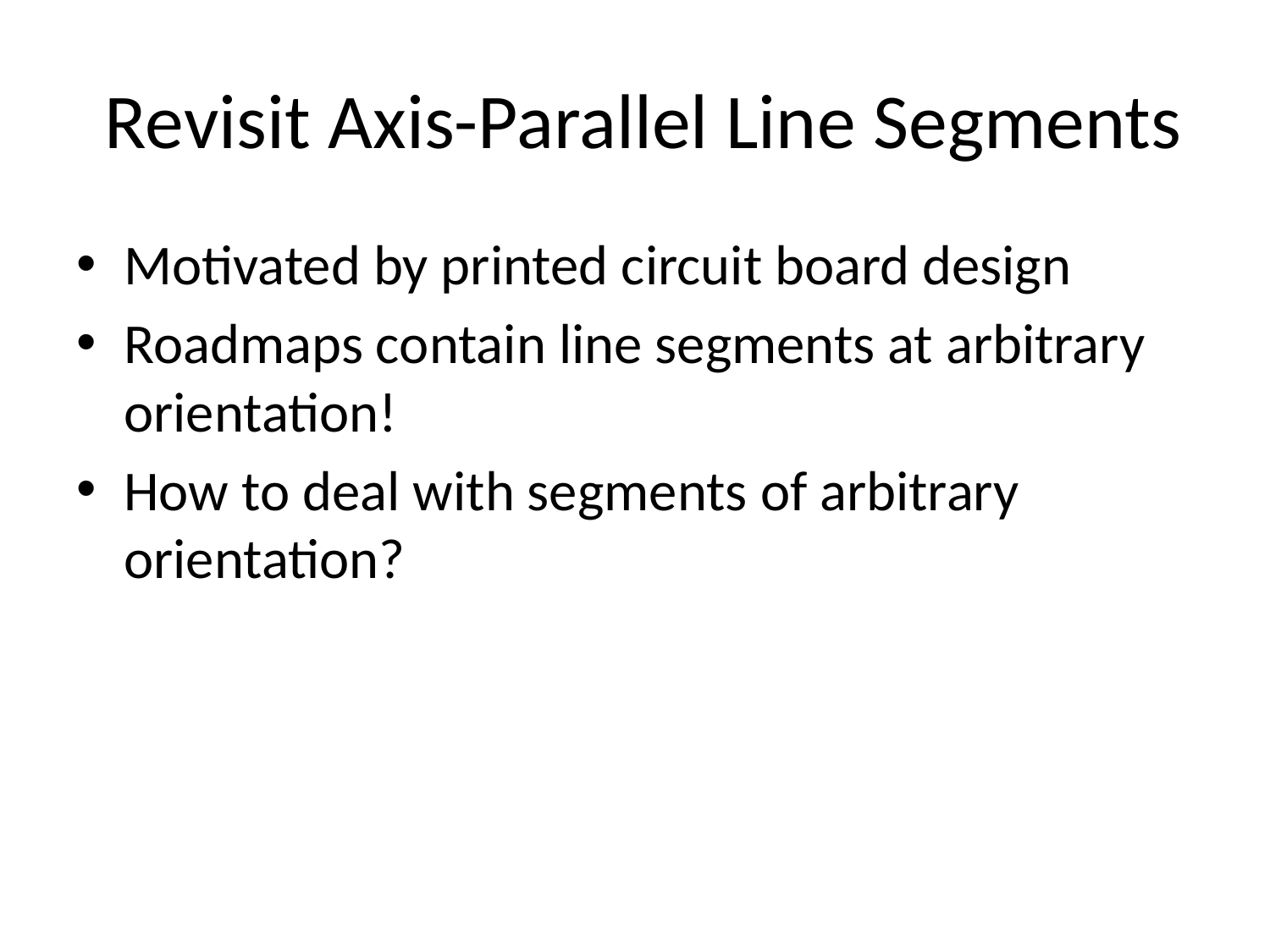

# Revisit Axis-Parallel Line Segments
Motivated by printed circuit board design
Roadmaps contain line segments at arbitrary orientation!
How to deal with segments of arbitrary orientation?